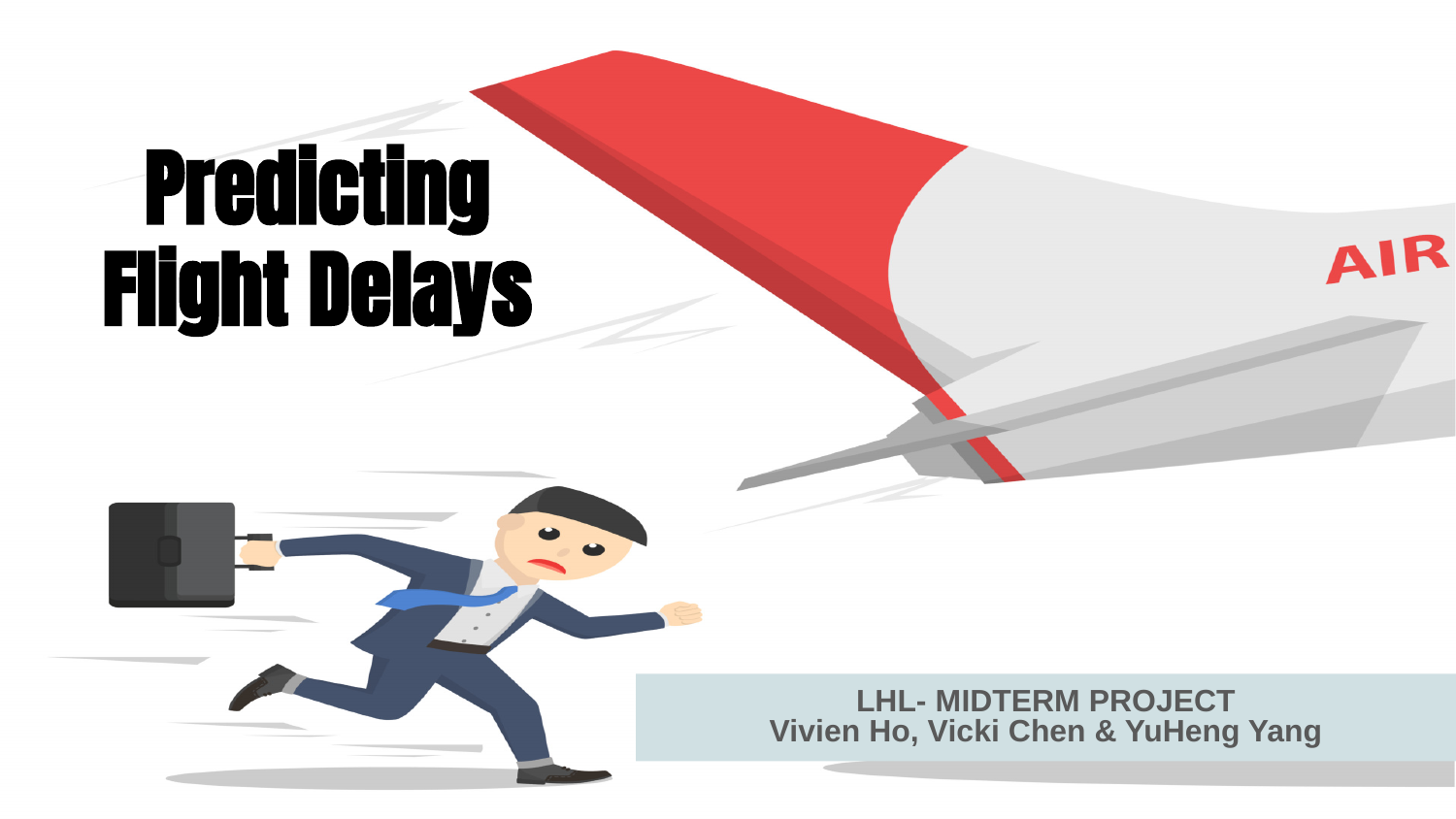

# Predicting Flight Delays
LHL- MIDTERM PROJECT
Vivien Ho, Vicki Chen & YuHeng Yang